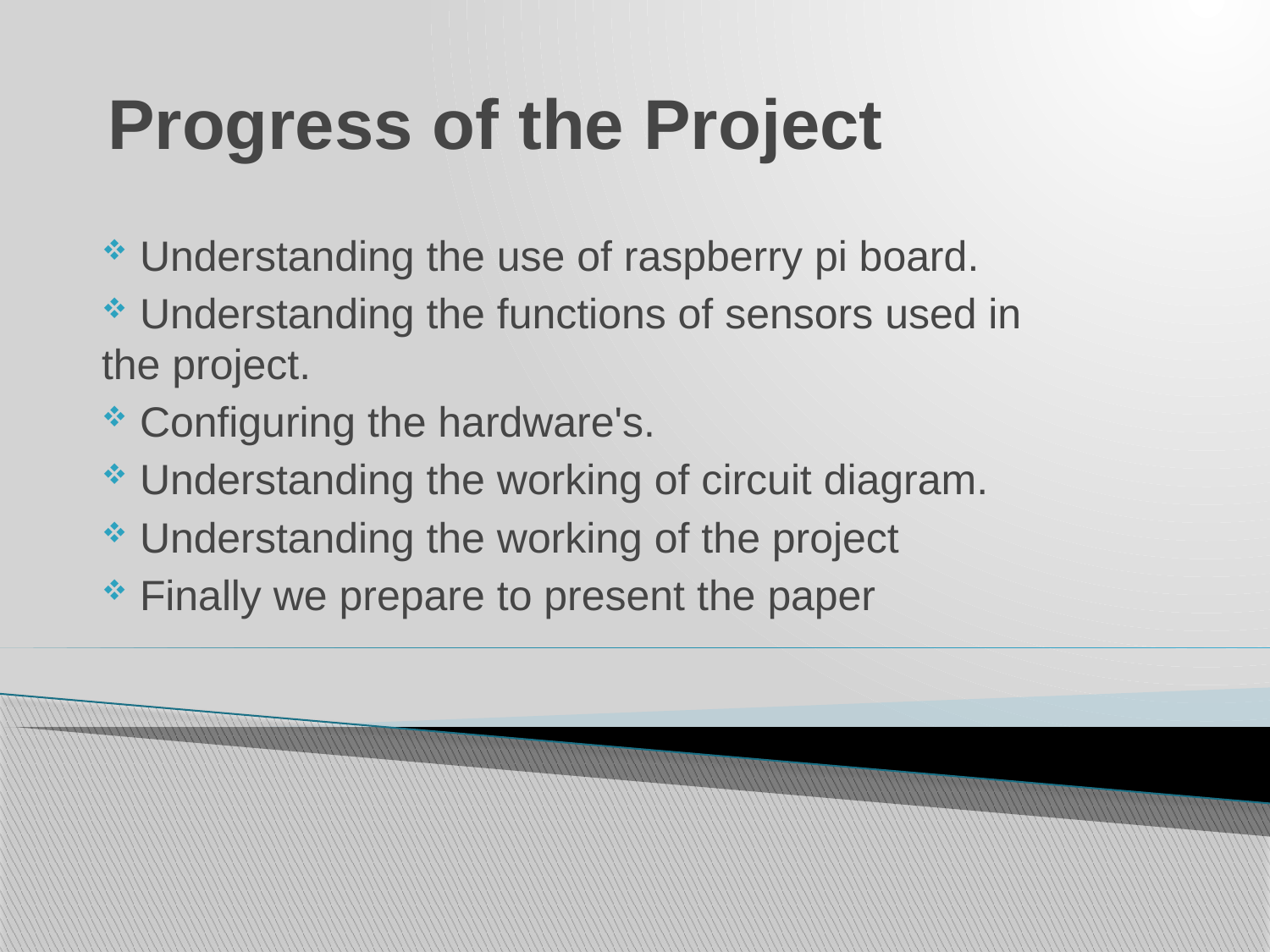

# Progress of the Project
 Understanding the use of raspberry pi board.
 Understanding the functions of sensors used in          the project.
 Configuring the hardware's.
 Understanding the working of circuit diagram.
 Understanding the working of the project
 Finally we prepare to present the paper